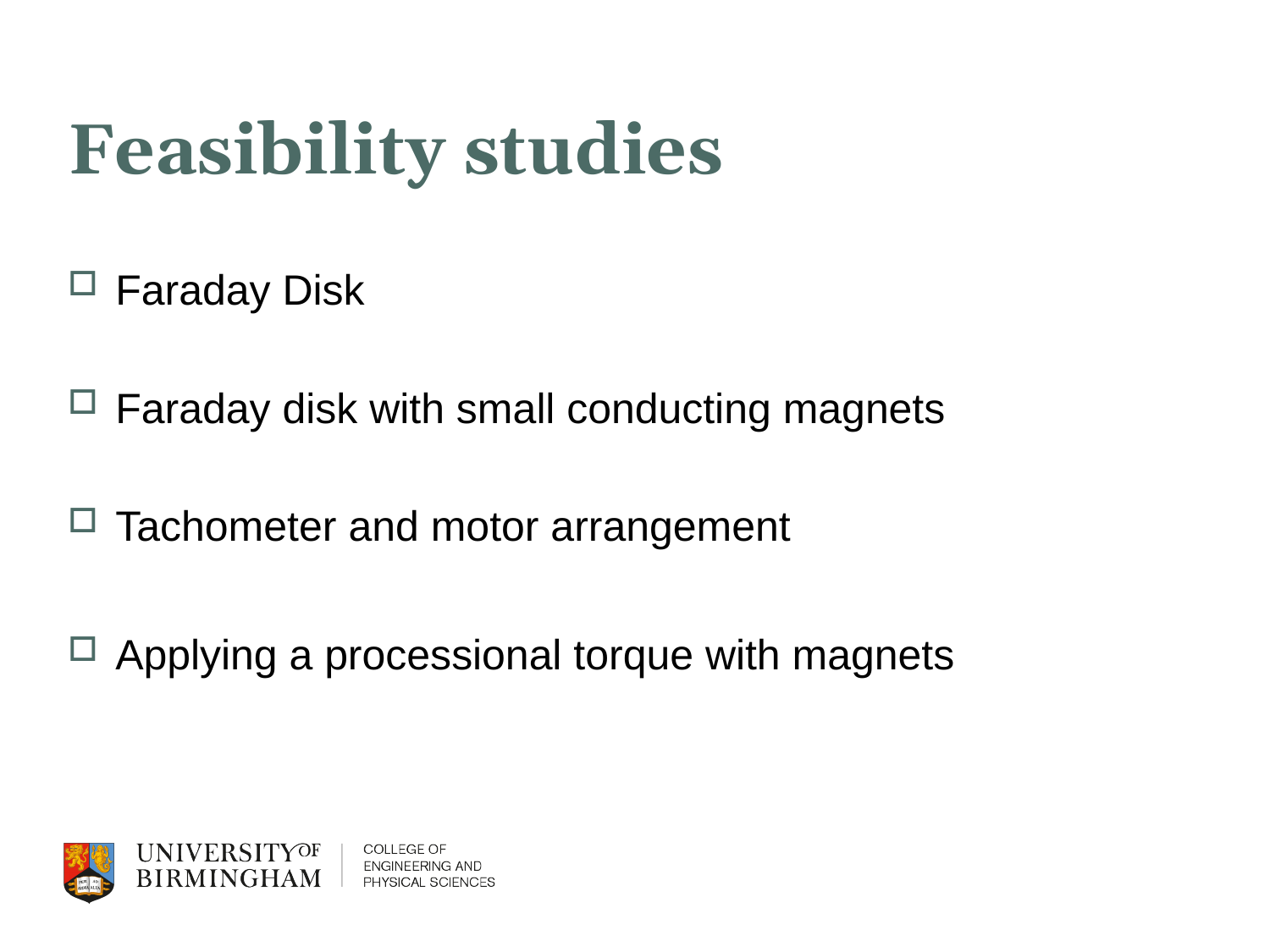

# Feasibility studies
Faraday Disk

Faraday disk with small conducting magnets

Tachometer and motor arrangement

Applying a processional torque with magnets